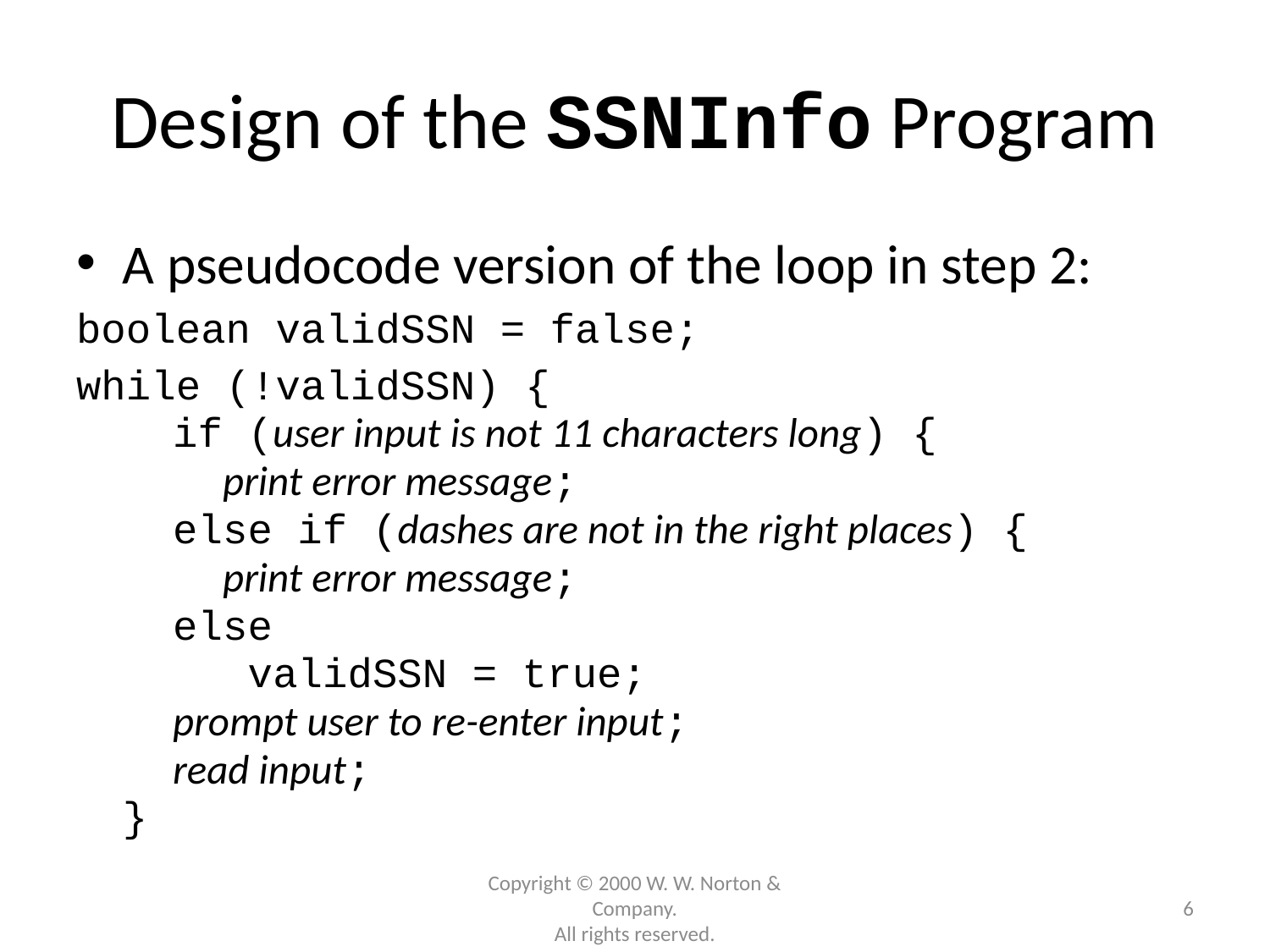

# Design of the SSNInfo Program
A pseudocode version of the loop in step 2:
boolean validSSN = false;
while (!validSSN) {
	  if (user input is not 11 characters long) {
	    print error message;
	  else if (dashes are not in the right places) {
	    print error message;
	  else
	     validSSN = true;
	  prompt user to re-enter input;
	  read input;
	}
Copyright © 2000 W. W. Norton & Company.
All rights reserved.
6